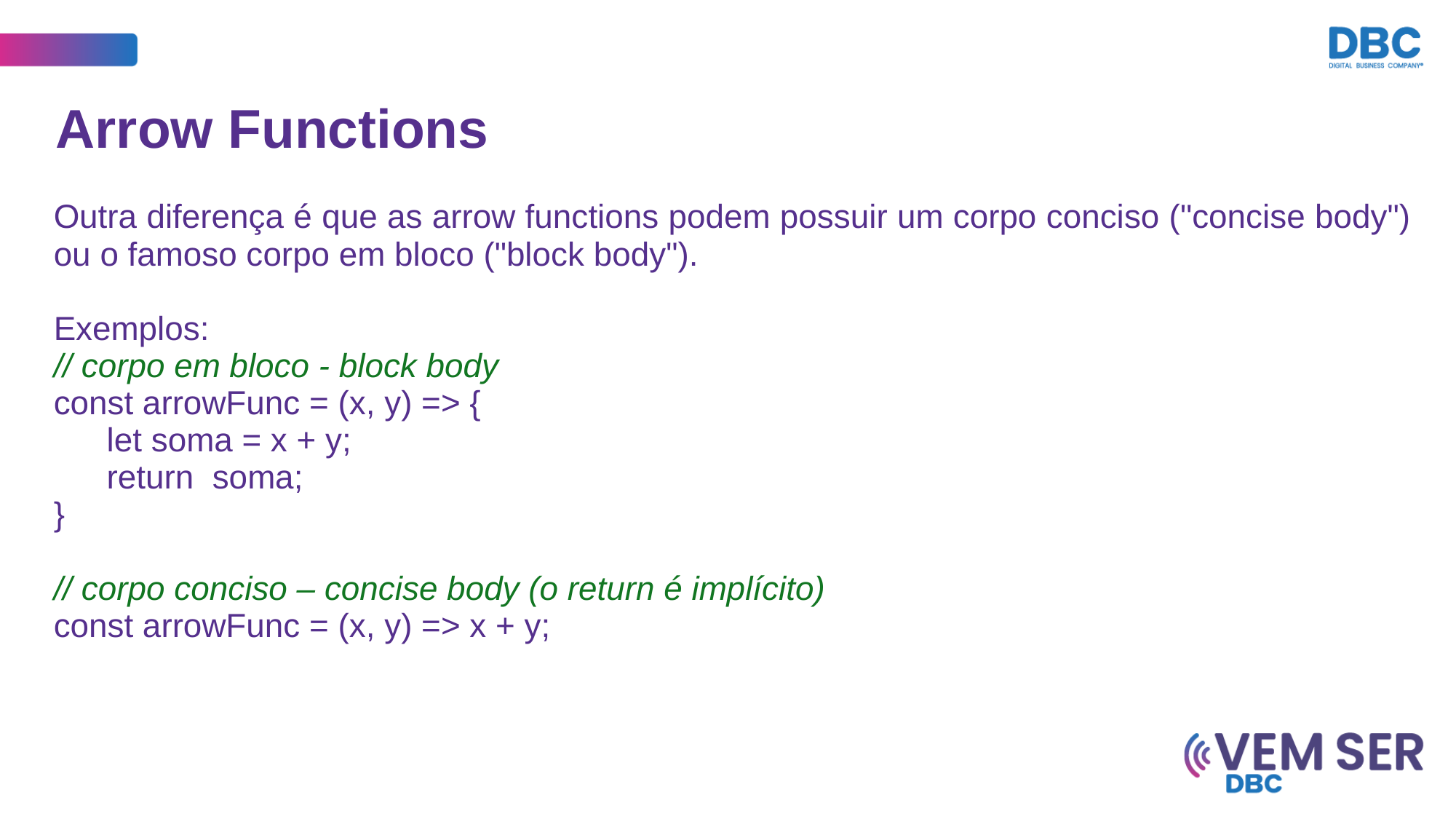

Arrow Functions

Outra diferença é que as arrow functions podem possuir um corpo conciso ("concise body") ou o famoso corpo em bloco ("block body").

Exemplos:
// corpo em bloco - block body
const arrowFunc = (x, y) => {
	let soma = x + y;
	return  soma;
}

// corpo conciso – concise body (o return é implícito)
const arrowFunc = (x, y) => x + y;